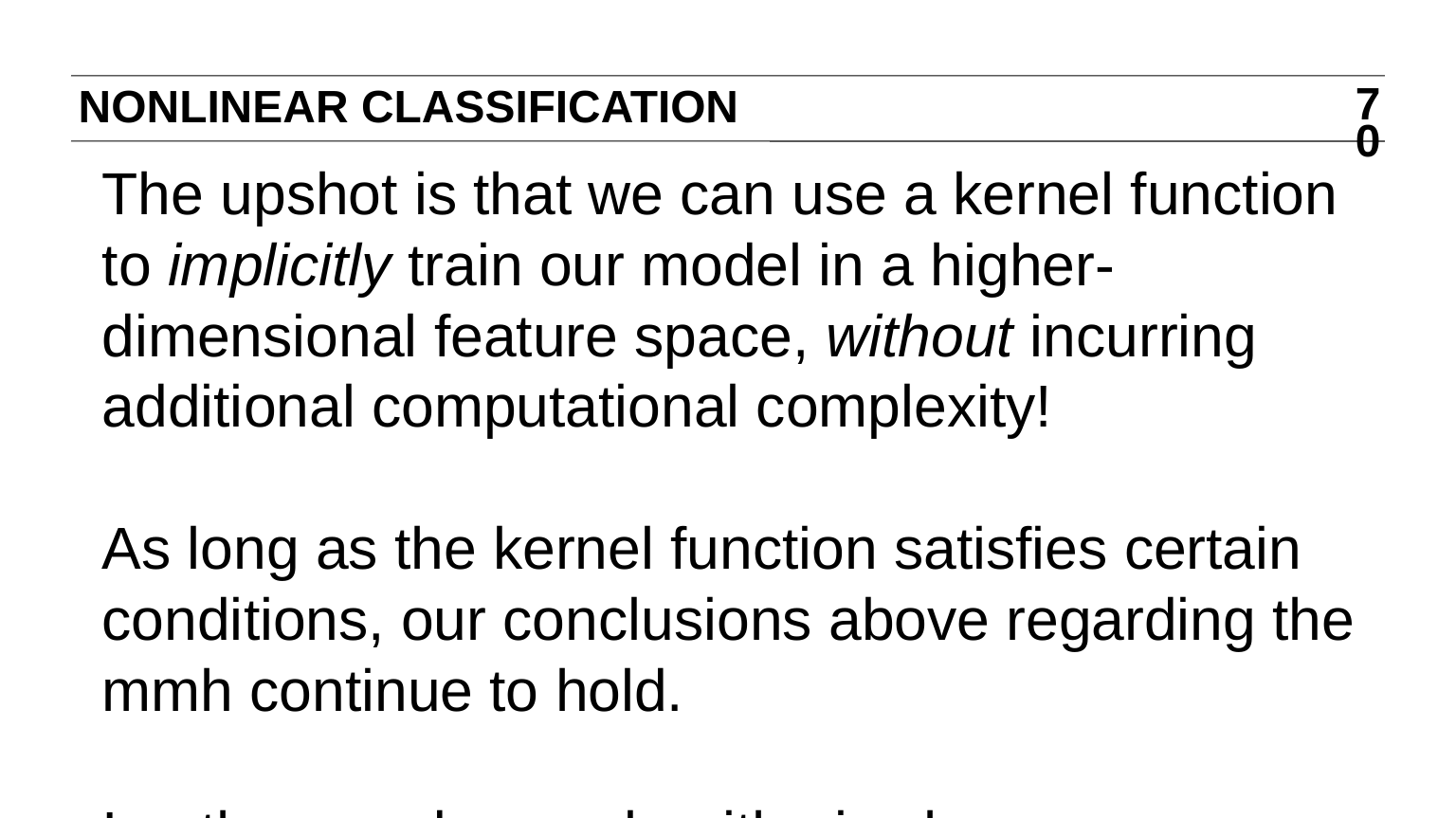

Nonlinear classification
70
The upshot is that we can use a kernel function to implicitly train our model in a higher-dimensional feature space, without incurring additional computational complexity!

As long as the kernel function satisfies certain conditions, our conclusions above regarding the mmh continue to hold.

In other words, no algorithmic changes are necessary, and all the benefits of a linear SVM are maintained.